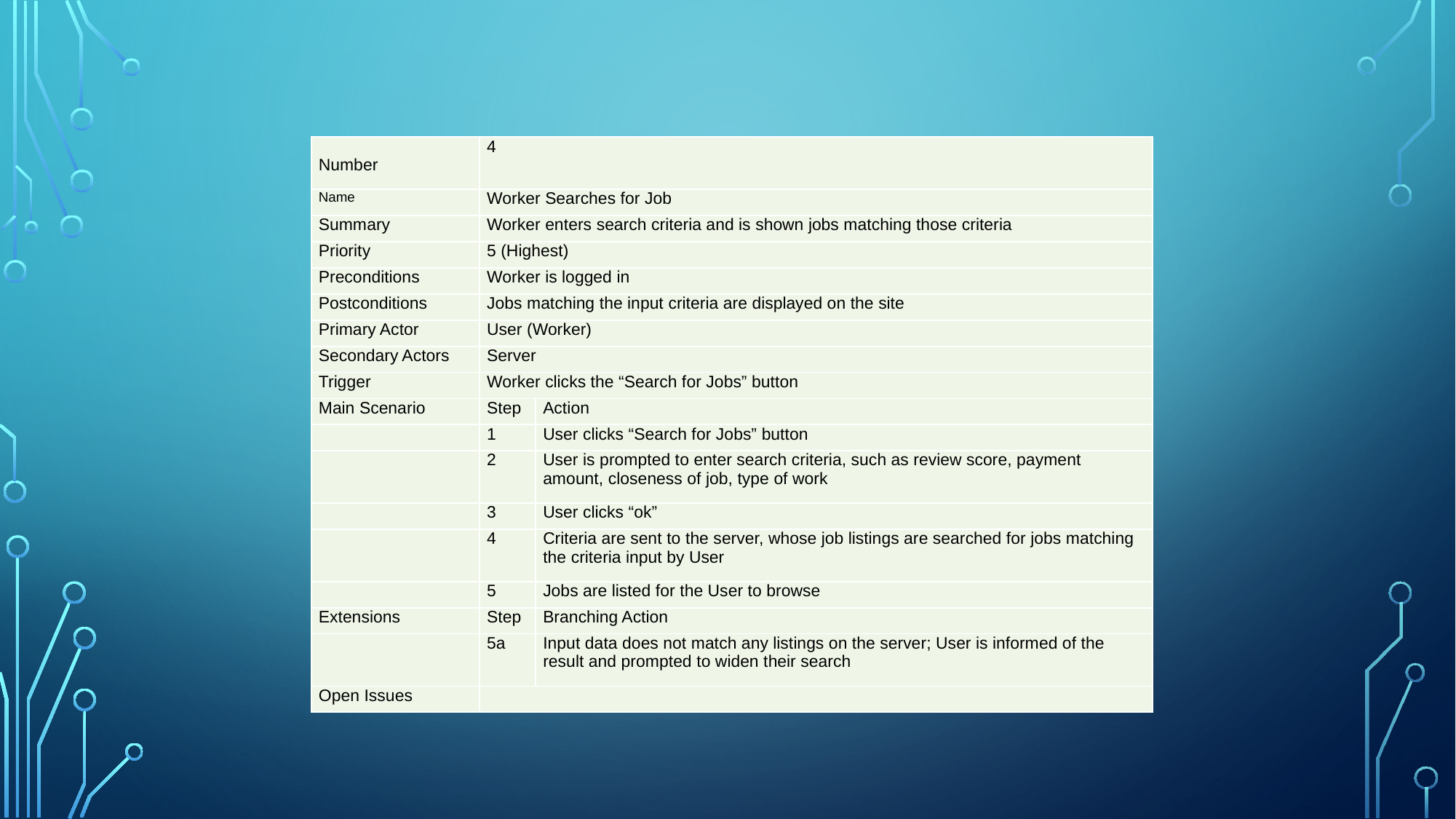

#
| Number | 4 |  |
| --- | --- | --- |
| Name | Worker Searches for Job |  |
| Summary | Worker enters search criteria and is shown jobs matching those criteria |  |
| Priority | 5 (Highest) |  |
| Preconditions | Worker is logged in |  |
| Postconditions | Jobs matching the input criteria are displayed on the site |  |
| Primary Actor | User (Worker) |  |
| Secondary Actors | Server |  |
| Trigger | Worker clicks the “Search for Jobs” button |  |
| Main Scenario | Step | Action |
|  | 1 | User clicks “Search for Jobs” button |
|  | 2 | User is prompted to enter search criteria, such as review score, payment amount, closeness of job, type of work |
|  | 3 | User clicks “ok” |
|  | 4 | Criteria are sent to the server, whose job listings are searched for jobs matching the criteria input by User |
|  | 5 | Jobs are listed for the User to browse |
| Extensions | Step | Branching Action |
|  | 5a | Input data does not match any listings on the server; User is informed of the result and prompted to widen their search |
| Open Issues |  |  |